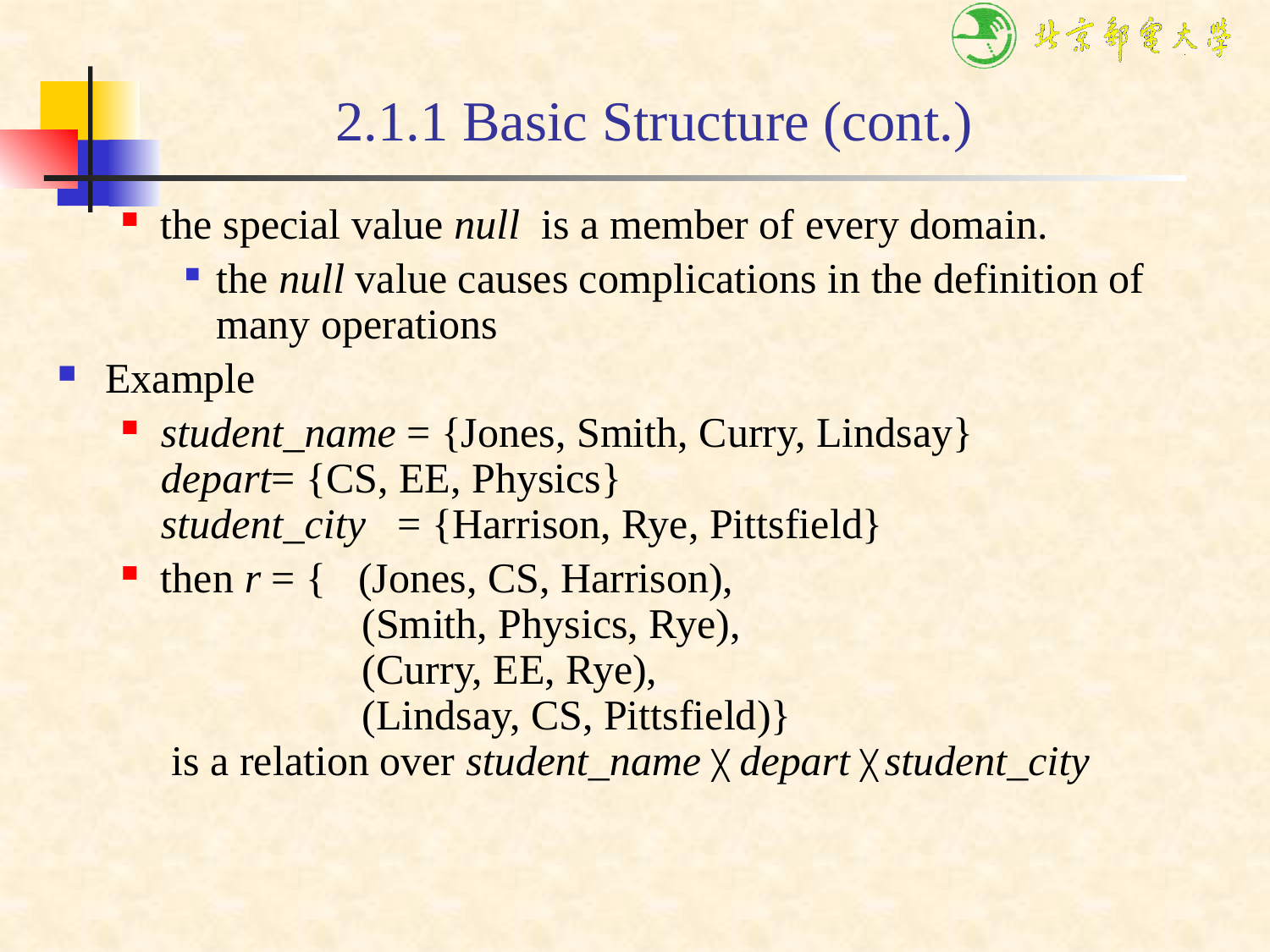

# 2.1.1 Basic Structure (cont.)
the special value null  is a member of every domain.
the null value causes complications in the definition of many operations
Example
student_name = {Jones, Smith, Curry, Lindsay}
depart= {CS, EE, Physics}
student_city   = {Harrison, Rye, Pittsfield}
then r = {   (Jones, CS, Harrison),
                   (Smith, Physics, Rye),
                   (Curry, EE, Rye),
                   (Lindsay, CS, Pittsfield)}
 is a relation over student_name ╳ depart ╳ student_city
11